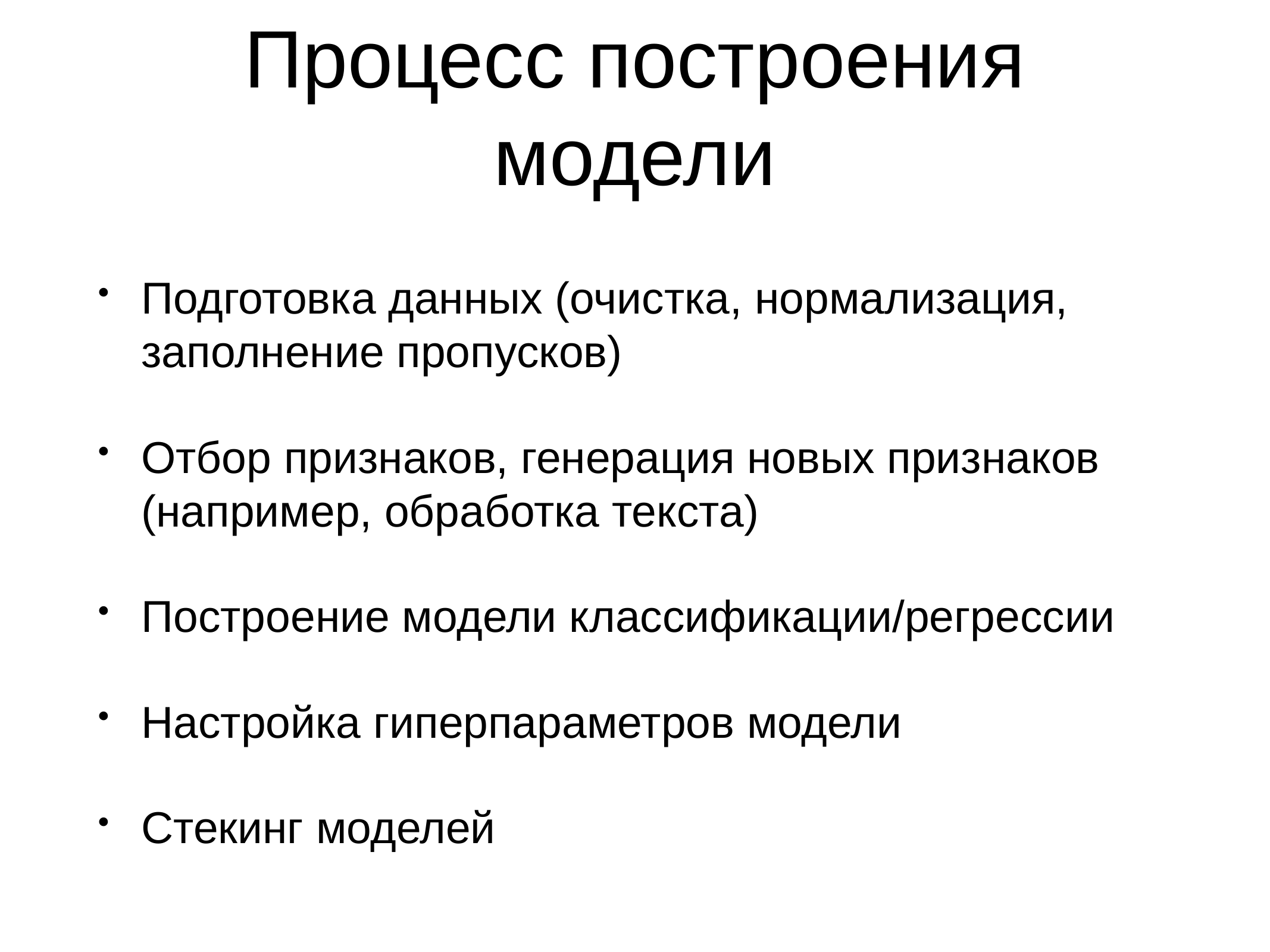

# Процесс построения модели
Подготовка данных (очистка, нормализация, заполнение пропусков)
Отбор признаков, генерация новых признаков (например, обработка текста)
Построение модели классификации/регрессии
Настройка гиперпараметров модели
Стекинг моделей